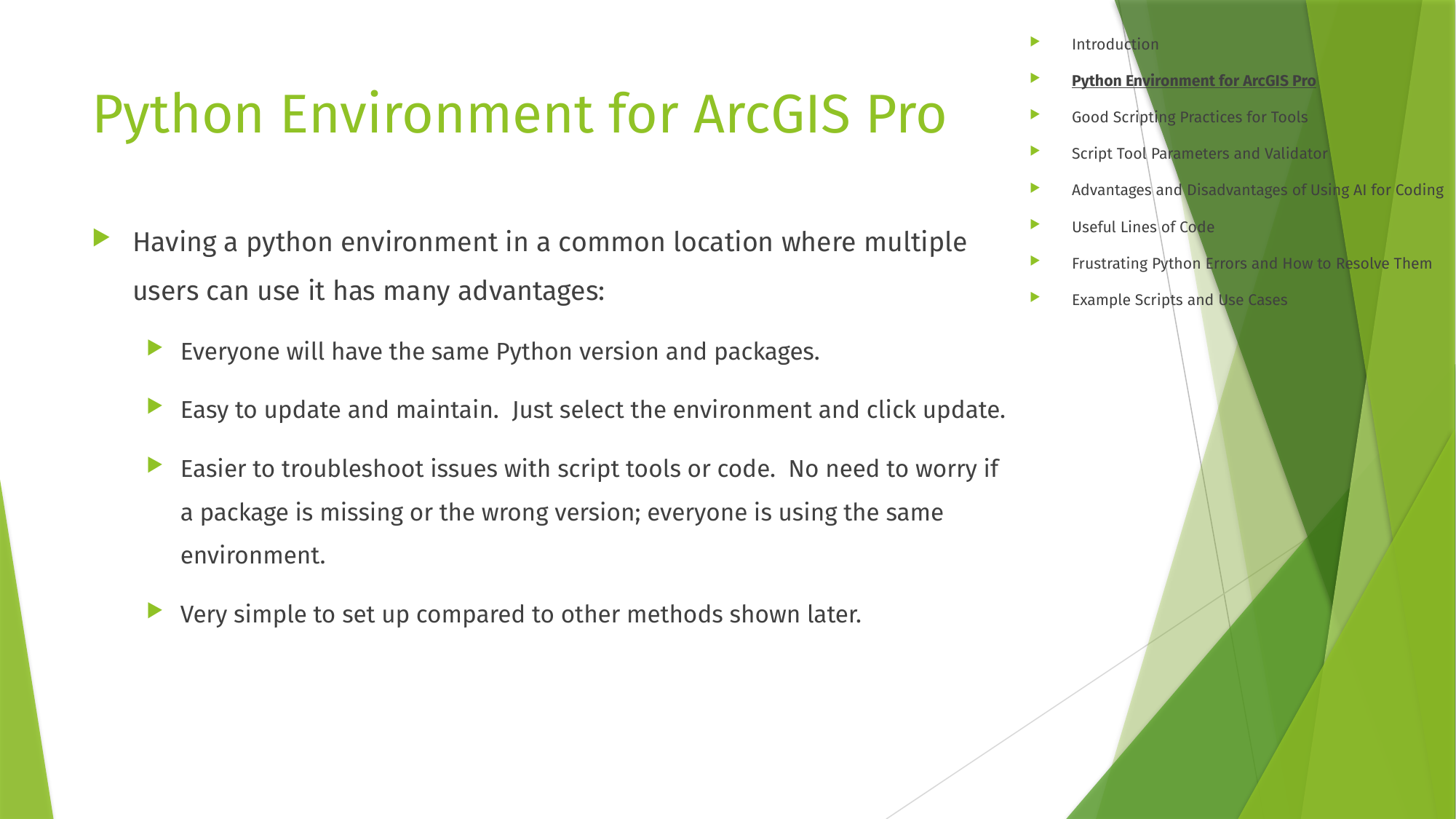

# Python Environment for ArcGIS Pro
Having a python environment in a common location where multiple users can use it has many advantages:
Everyone will have the same Python version and packages.
Easy to update and maintain.  Just select the environment and click update.
Easier to troubleshoot issues with script tools or code.  No need to worry if a package is missing or the wrong version; everyone is using the same environment.
Very simple to set up compared to other methods shown later.